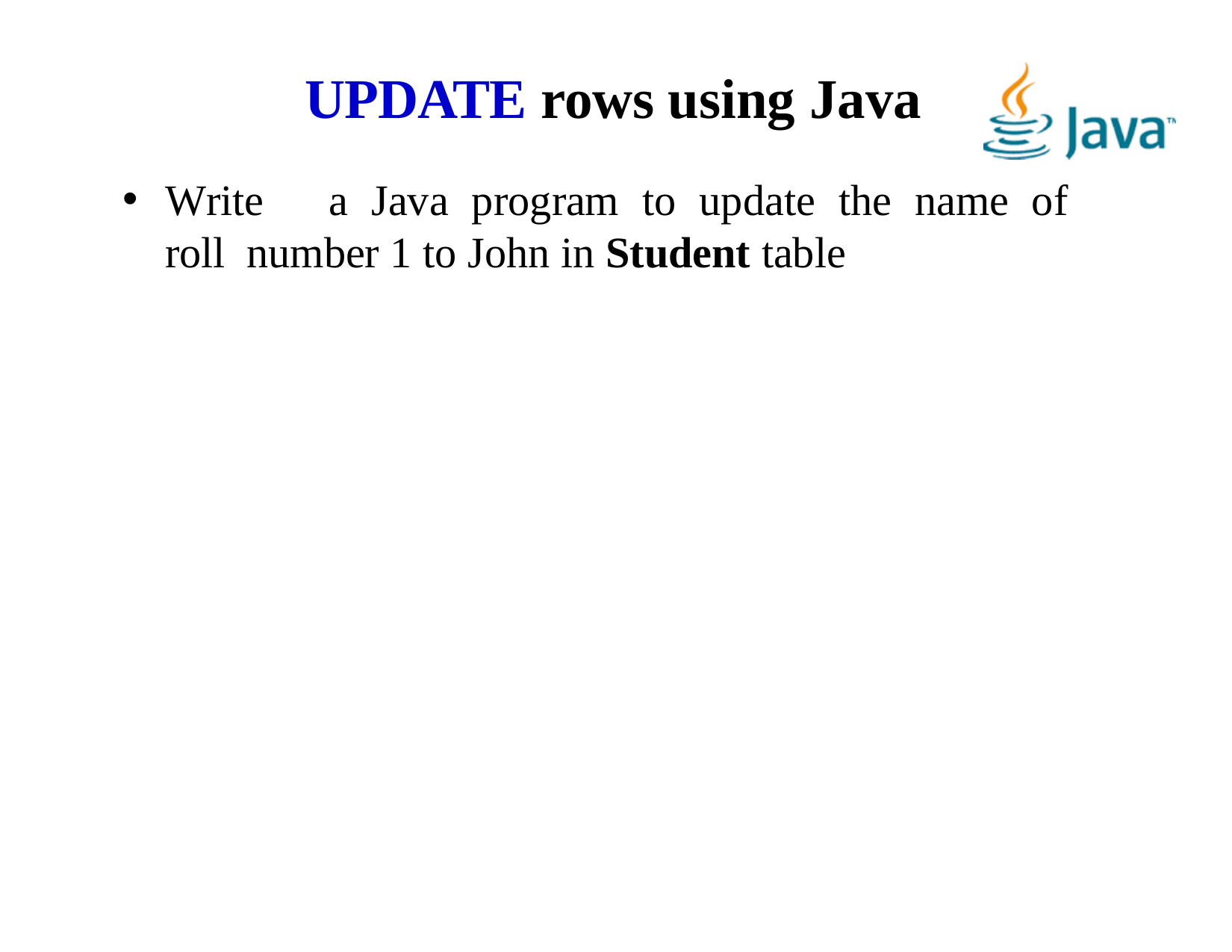

# UPDATE rows using Java
Write	a	Java	program	to	update	the	name	of	roll  number 1 to John in Student table